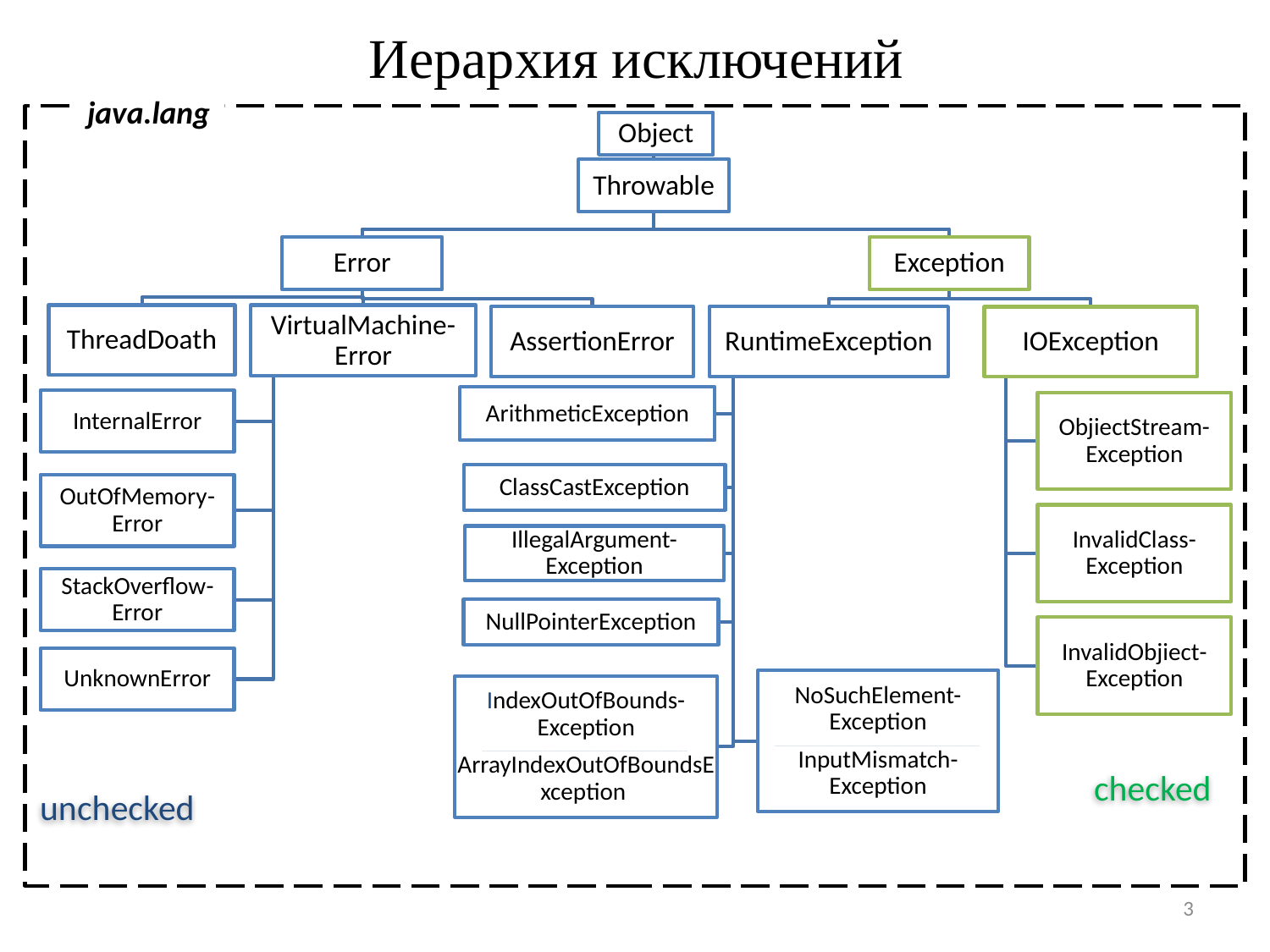

# Иерархия исключений
java.lang

Object
Throwable
Error
ThreadDoath
VirtualMachine-Error
InternalError
OutOfMemory-Error
StackOverflow-Error
UnknownError
AssertionError
Exception
RuntimeException
ArithmeticException
NullPointerException
IndexOutOfBounds-Exception
_____________________________________________________________________________________________________________________________________________________________________________________________________________________________________________________
ArrayIndexOutOfBoundsException
NoSuchElement-Exception
_____________________________________________________________________________________________________________________________________________________________________________________________________________________________________________________
InputMismatch-Exception
IllegalArgument-Exception
ClassCastException
IOException
ObjiectStream-Exception
InvalidClass-Exception
InvalidObjiect-Exception
unchecked
checked
3